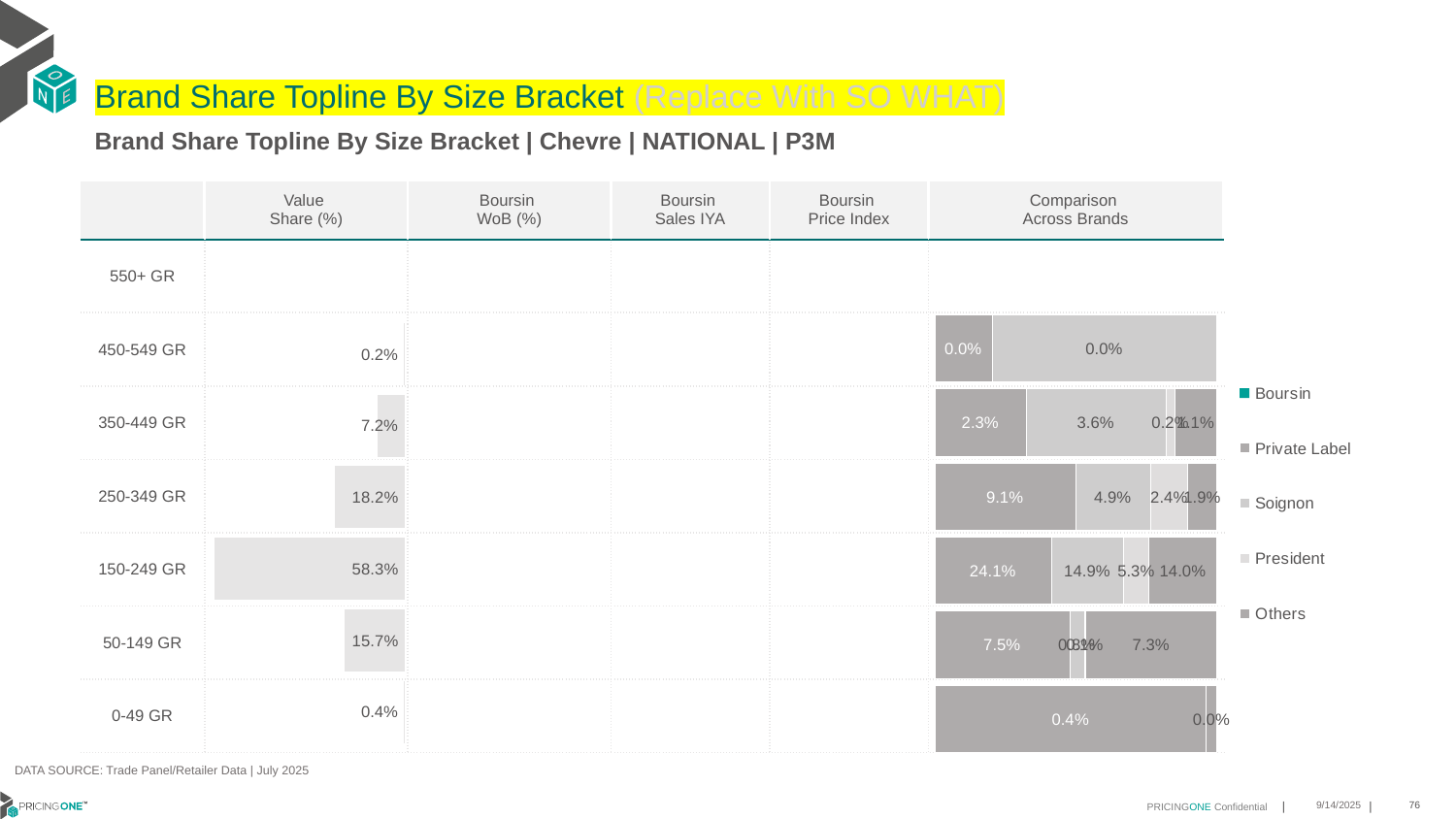

# Brand Share Topline By Size Bracket (Replace With SO WHAT)
Brand Share Topline By Size Bracket | Chevre | NATIONAL | P3M
|  | Value Share (%) | Boursin WoB (%) | Boursin Sales IYA | Boursin Price Index | Comparison Across Brands |
| --- | --- | --- | --- | --- | --- |
| 550+ GR |  |  |  |  |  |
| 450-549 GR |  |  |  |  |  |
| 350-449 GR |  |  |  |  |  |
| 250-349 GR |  |  |  |  |  |
| 150-249 GR |  |  |  |  |  |
| 50-149 GR |  |  |  |  |  |
| 0-49 GR |  |  |  |  |  |

### Chart

| Category | Boursin | Private Label | Soignon | President | Others |
|---|---|---|---|---|---|
| 550+ GR | None | None | None | None | None |
| 450-549 GR | None | 8.75994632445462e-05 | 0.00034497032775931784 | None | None |
| 350-449 GR | None | 0.023159885139278184 | 0.03550578844572357 | 0.0023927200276801803 | 0.01057179216317153 |
| 250-349 GR | None | 0.09079313517481756 | 0.04851444020867059 | 0.02411574972464736 | 0.018707096814676735 |
| 150-249 GR | None | 0.24124098885699305 | 0.14895993286776413 | 0.05299331439031116 | 0.1401761729043236 |
| 50-149 GR | None | 0.0750334772632981 | 0.00814046427328548 | 0.0006364195018978528 | 0.07302240056741552 |
| 0-49 GR | None | 0.0037035864362314755 | None | None | 0.00014369546658067825 |

### Chart

| Category | Value Share |
|---|---|
|  | None |

### Chart

| Category | Brand WoB % |
|---|---|
|  | None |
DATA SOURCE: Trade Panel/Retailer Data | July 2025

9/14/2025
76